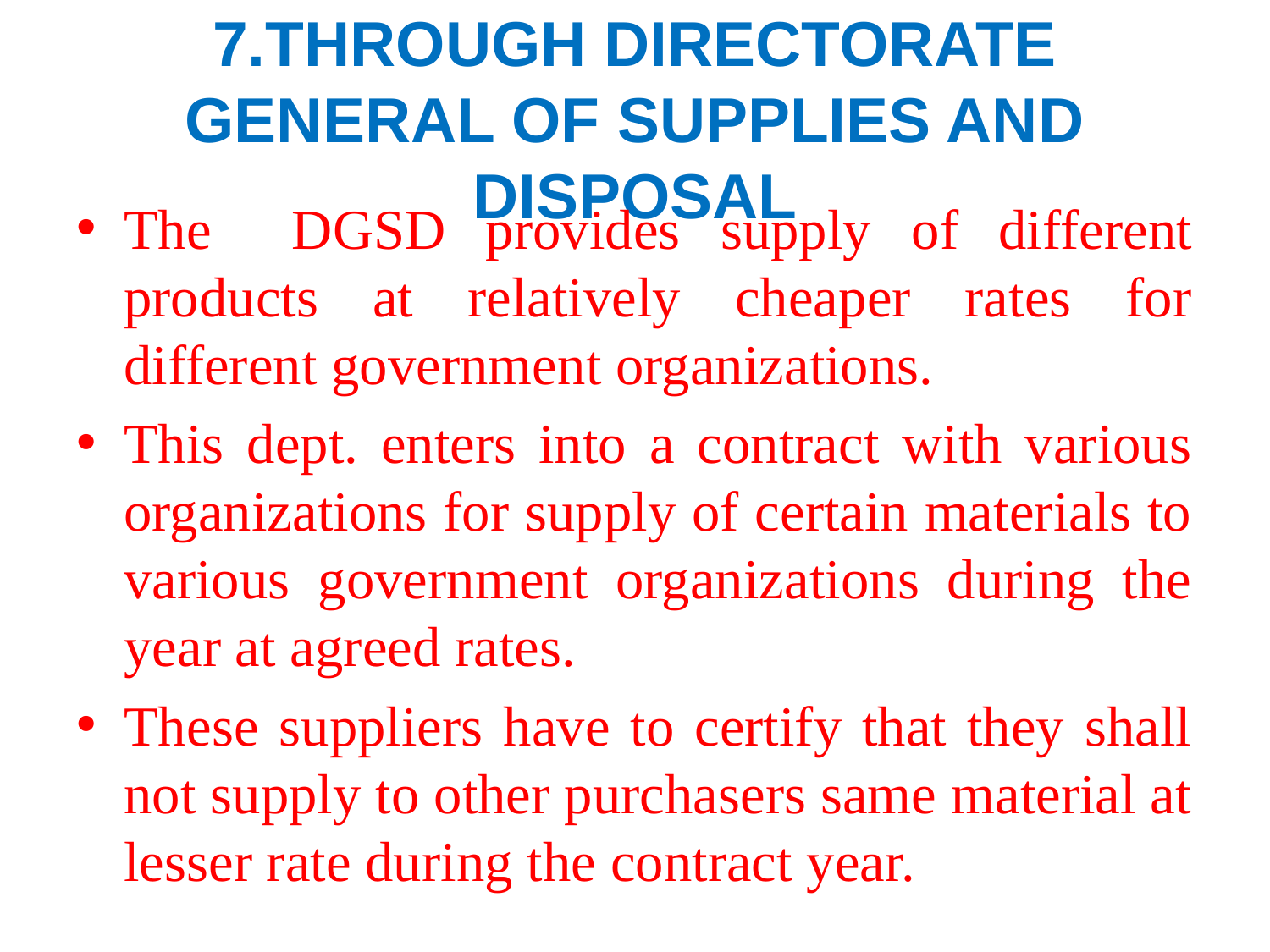

# 7.THROUGH DIRECTORATE GENERAL OF SUPPLIES AND DISPOSAL
The  DGSD provides supply of different products at relatively cheaper rates for different government organizations.
This dept. enters into a contract with various organizations for supply of certain materials to various government organizations during the year at agreed rates.
These suppliers have to certify that they shall not supply to other purchasers same material at lesser rate during the contract year.